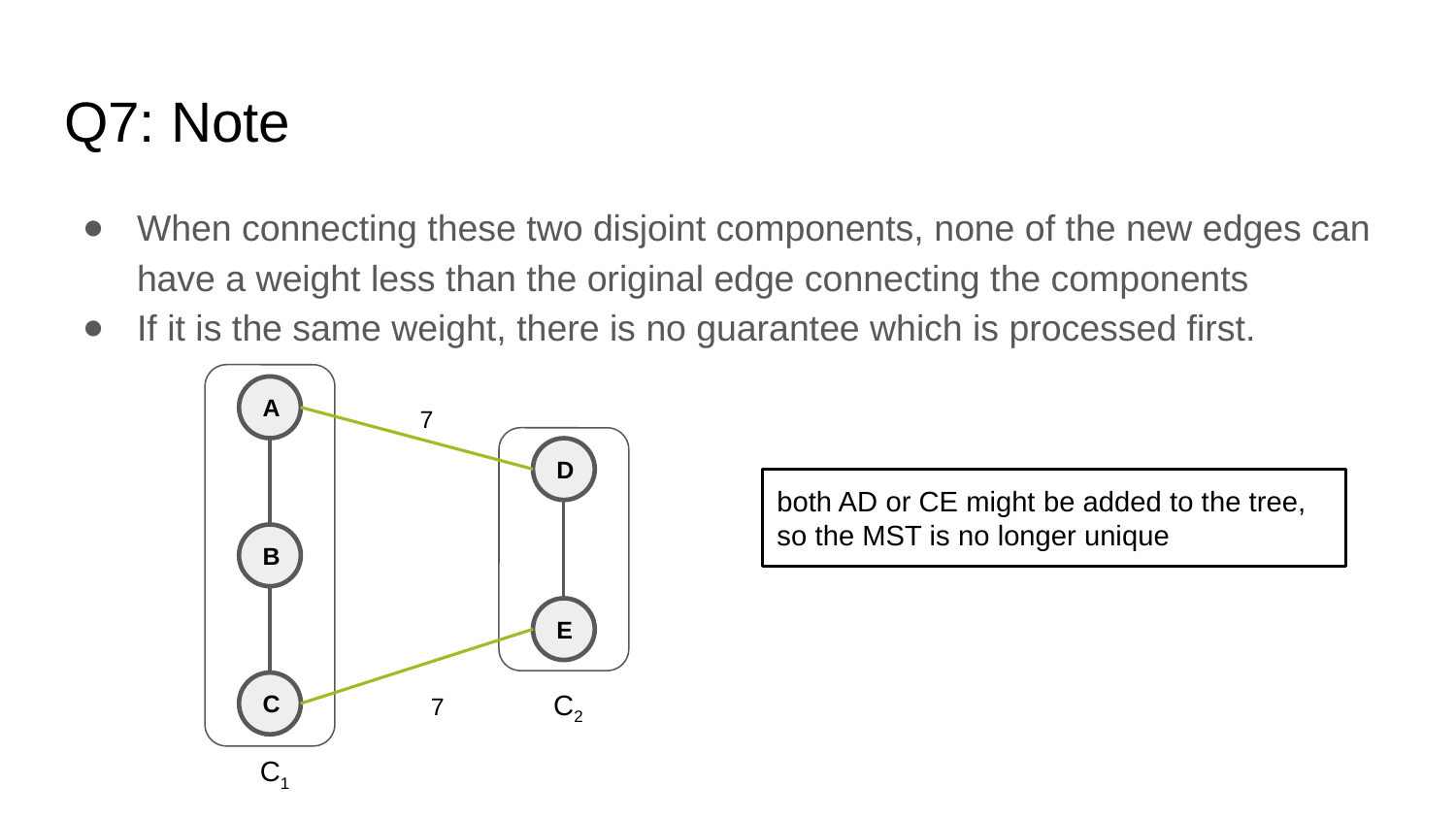

# Q7: Note
When connecting these two disjoint components, none of the new edges can have a weight less than the original edge connecting the components
If it is the same weight, there is no guarantee which is processed first.

A
7

D
both AD or CE might be added to the tree, so the MST is no longer unique
B
E
C2
C
7
C1